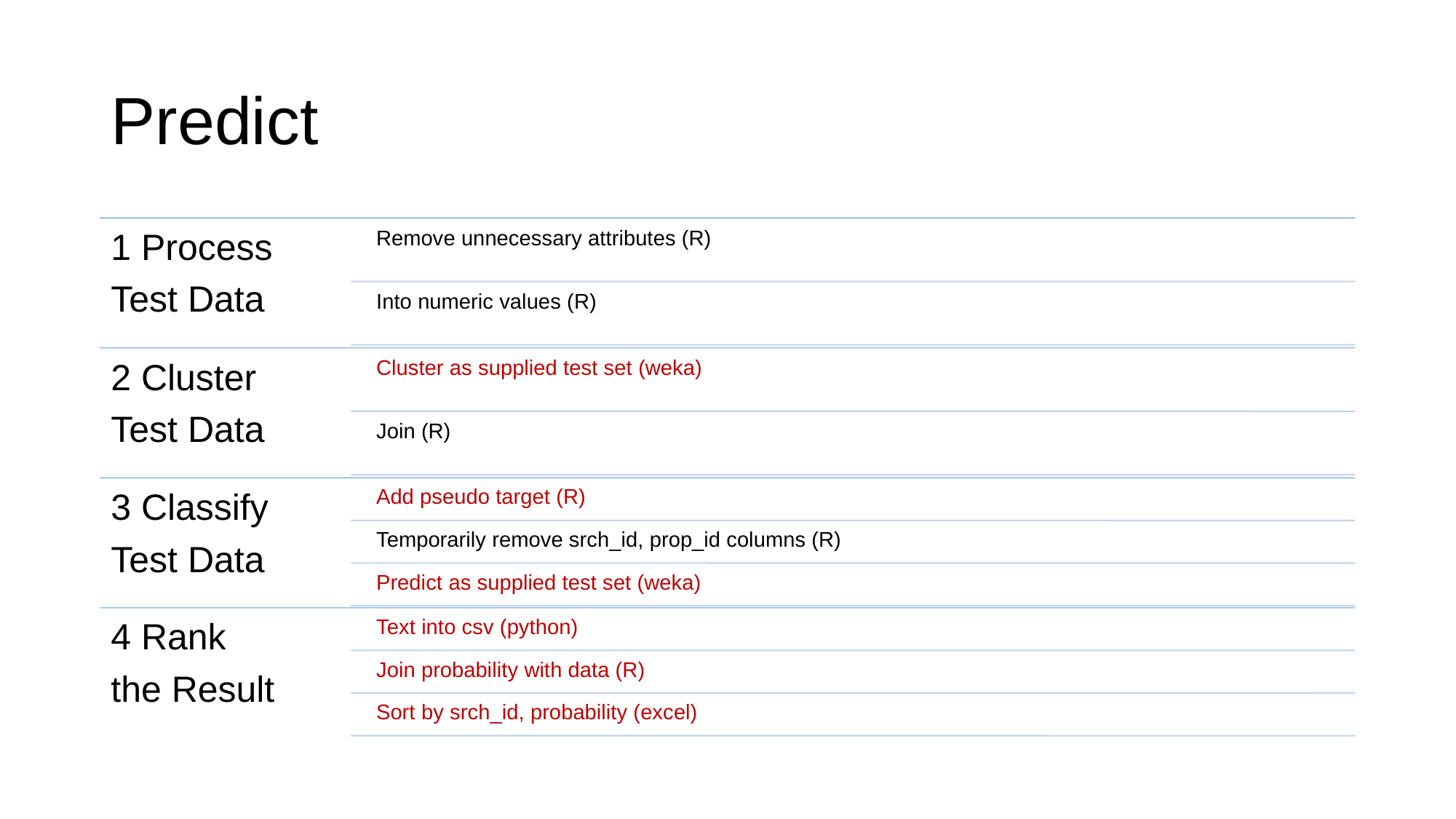

# Predict
1 Process
Test Data
Remove unnecessary attributes (R)
Into numeric values (R)
2 Cluster
Test Data
Cluster as supplied test set (weka)
Join (R)
3 Classify
Test Data
Add pseudo target (R)
Temporarily remove srch_id, prop_id columns (R)
Predict as supplied test set (weka)
4 Rank
the Result
Text into csv (python)
Join probability with data (R)
Sort by srch_id, probability (excel)